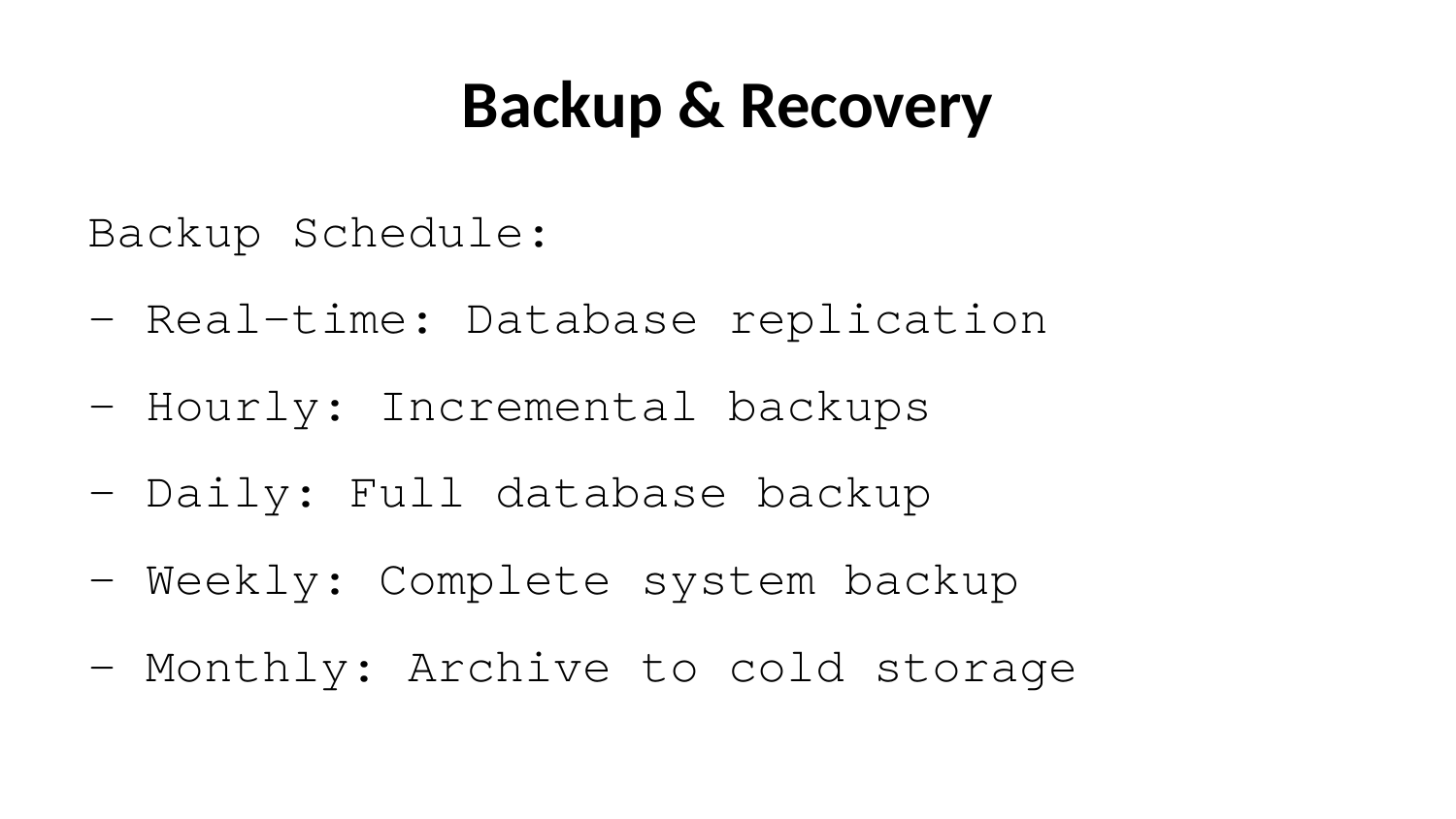

# Backup & Recovery
Backup Schedule:
- Real-time: Database replication
- Hourly: Incremental backups
- Daily: Full database backup
- Weekly: Complete system backup
- Monthly: Archive to cold storage

Recovery Testing:
- Monthly: Backup restoration test
- Quarterly: Disaster recovery drill
- Annually: Full system recovery test
- Documentation: Recovery procedures
- Training: Staff recovery protocols